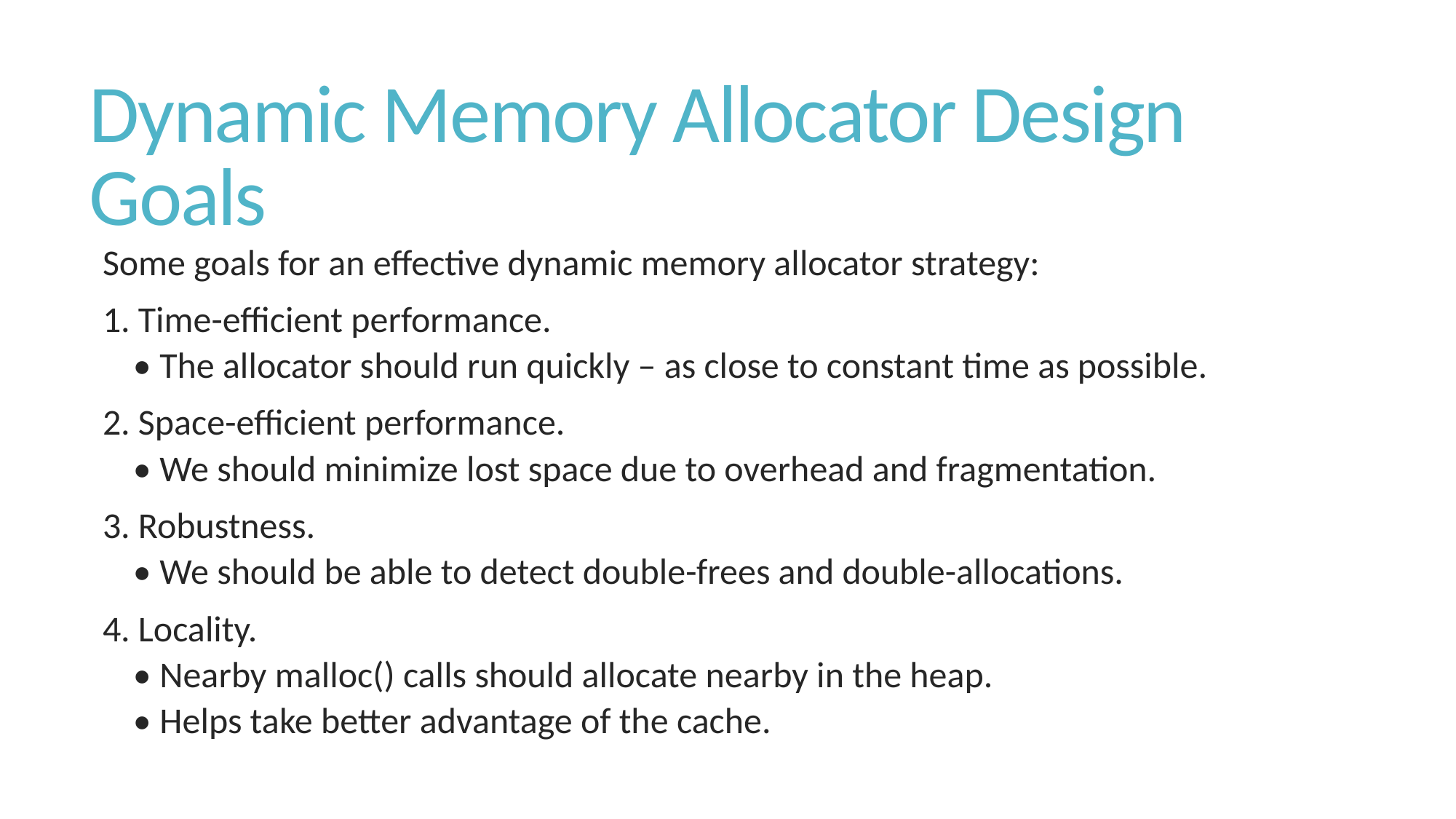

# Dynamic Memory Allocator Design Goals
Some goals for an effective dynamic memory allocator strategy:
1. Time-efficient performance.
• The allocator should run quickly – as close to constant time as possible.
2. Space-efficient performance.
• We should minimize lost space due to overhead and fragmentation.
3. Robustness.
• We should be able to detect double-frees and double-allocations.
4. Locality.
• Nearby malloc() calls should allocate nearby in the heap.
• Helps take better advantage of the cache.